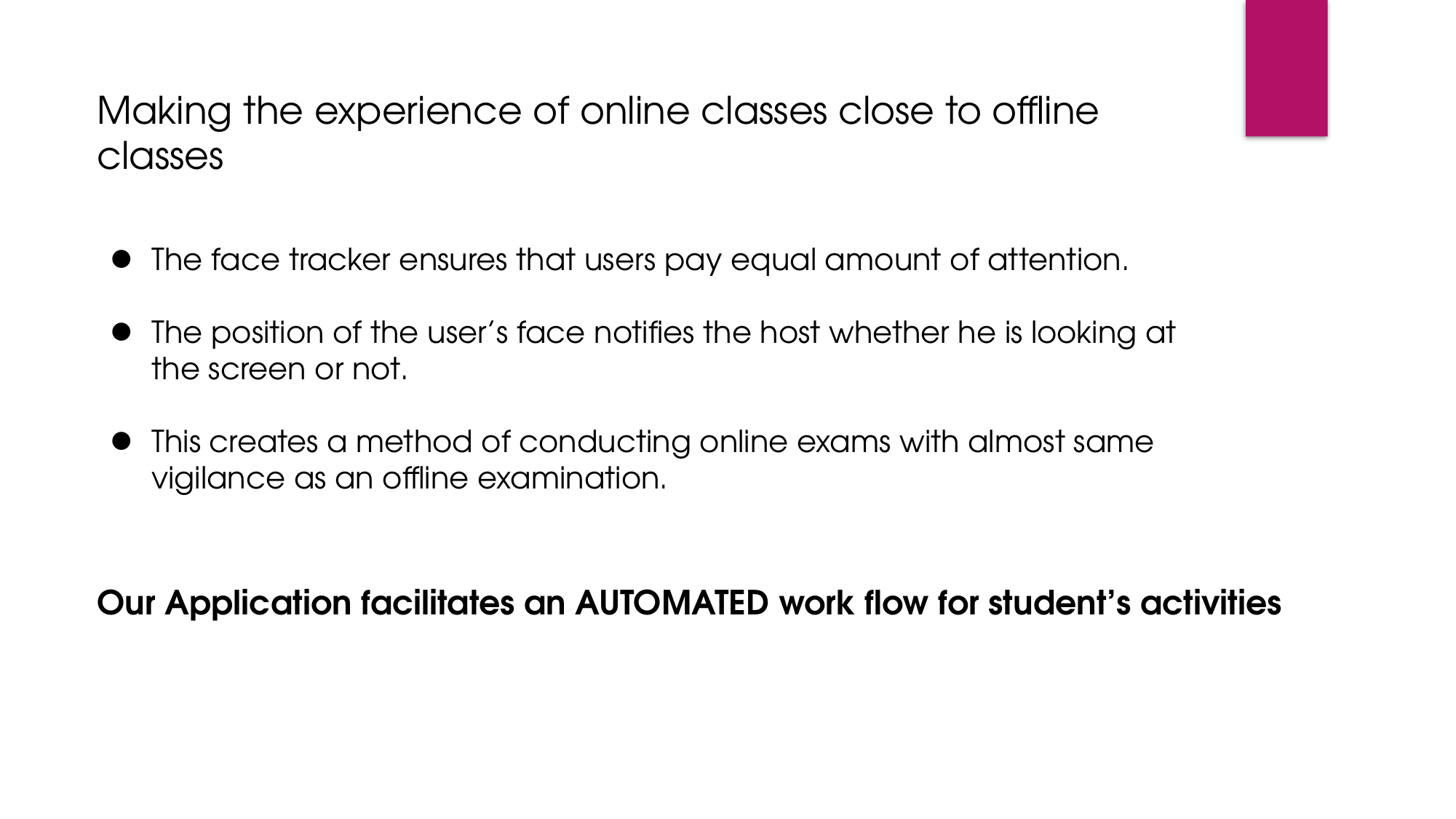

Making the experience of online classes close to offline classes
The face tracker ensures that users pay equal amount of attention.

The position of the user’s face notifies the host whether he is looking at the screen or not.

This creates a method of conducting online exams with almost same vigilance as an offline examination.
Our Application facilitates an AUTOMATED work flow for student’s activities